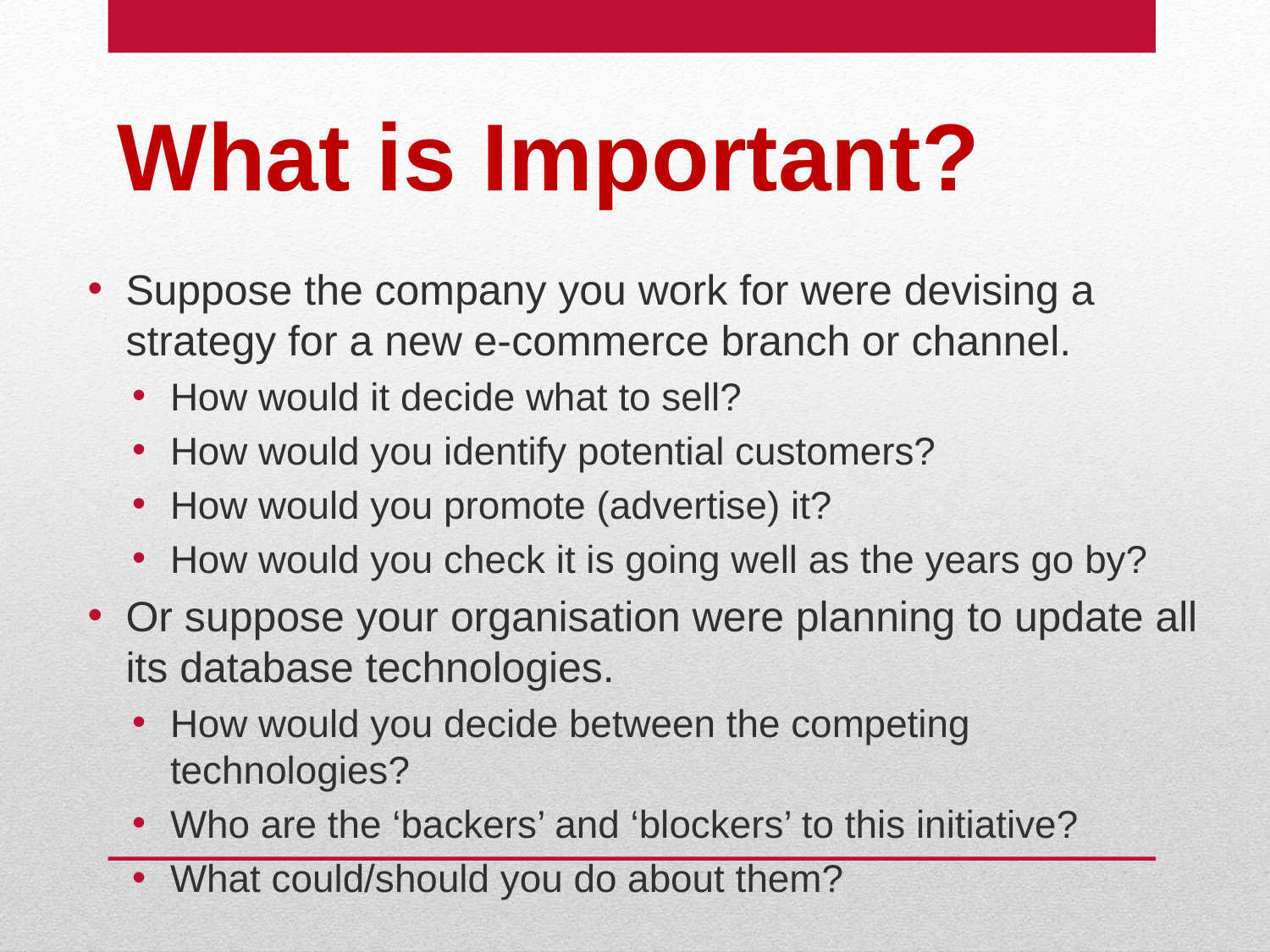

# What is Important?
Suppose the company you work for were devising a strategy for a new e-commerce branch or channel.
How would it decide what to sell?
How would you identify potential customers?
How would you promote (advertise) it?
How would you check it is going well as the years go by?
Or suppose your organisation were planning to update all its database technologies.
How would you decide between the competing technologies?
Who are the ‘backers’ and ‘blockers’ to this initiative?
What could/should you do about them?